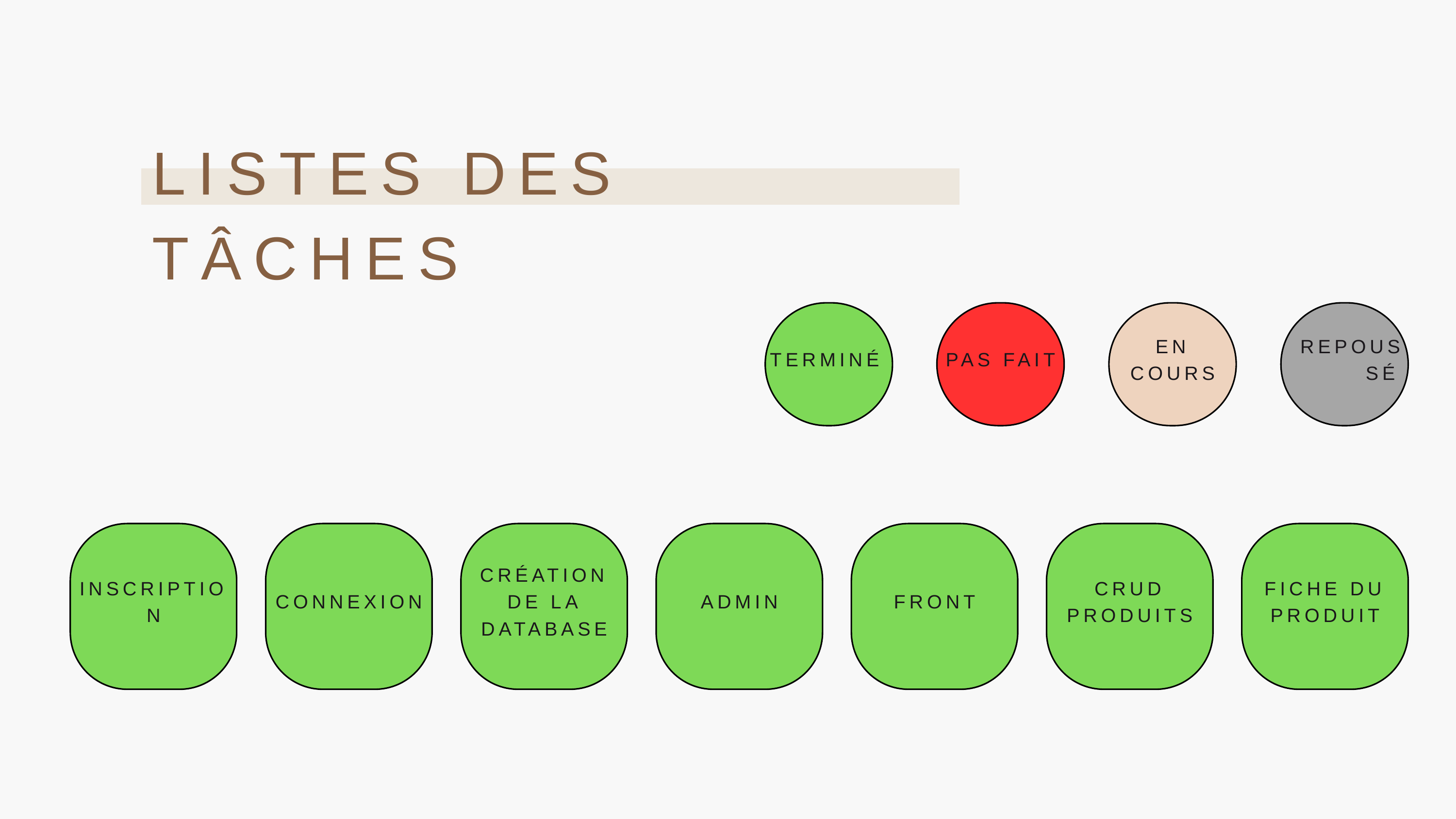

LISTES DES TÂCHES

TERMINÉ

PAS FAIT

EN COURS

REPOUSSÉ

INSCRIPTION

CONNEXION

CRÉATION DE LA DATABASE

ADMIN

FRONT

CRUD PRODUITS

FICHE DU PRODUIT